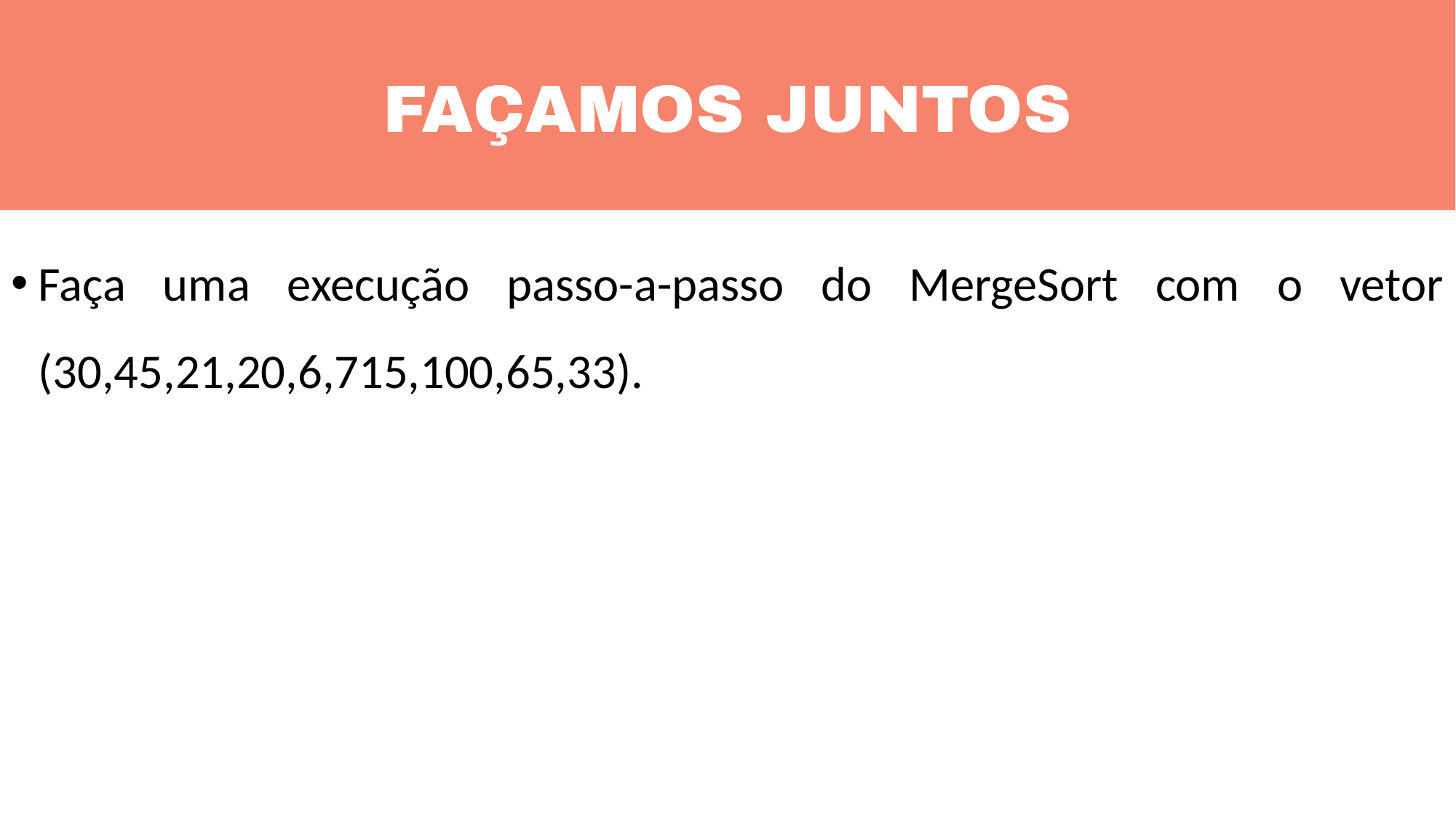

FAÇAMOS JUNTOS
#
Faça uma execução passo-a-passo do MergeSort com o vetor (30,45,21,20,6,715,100,65,33).